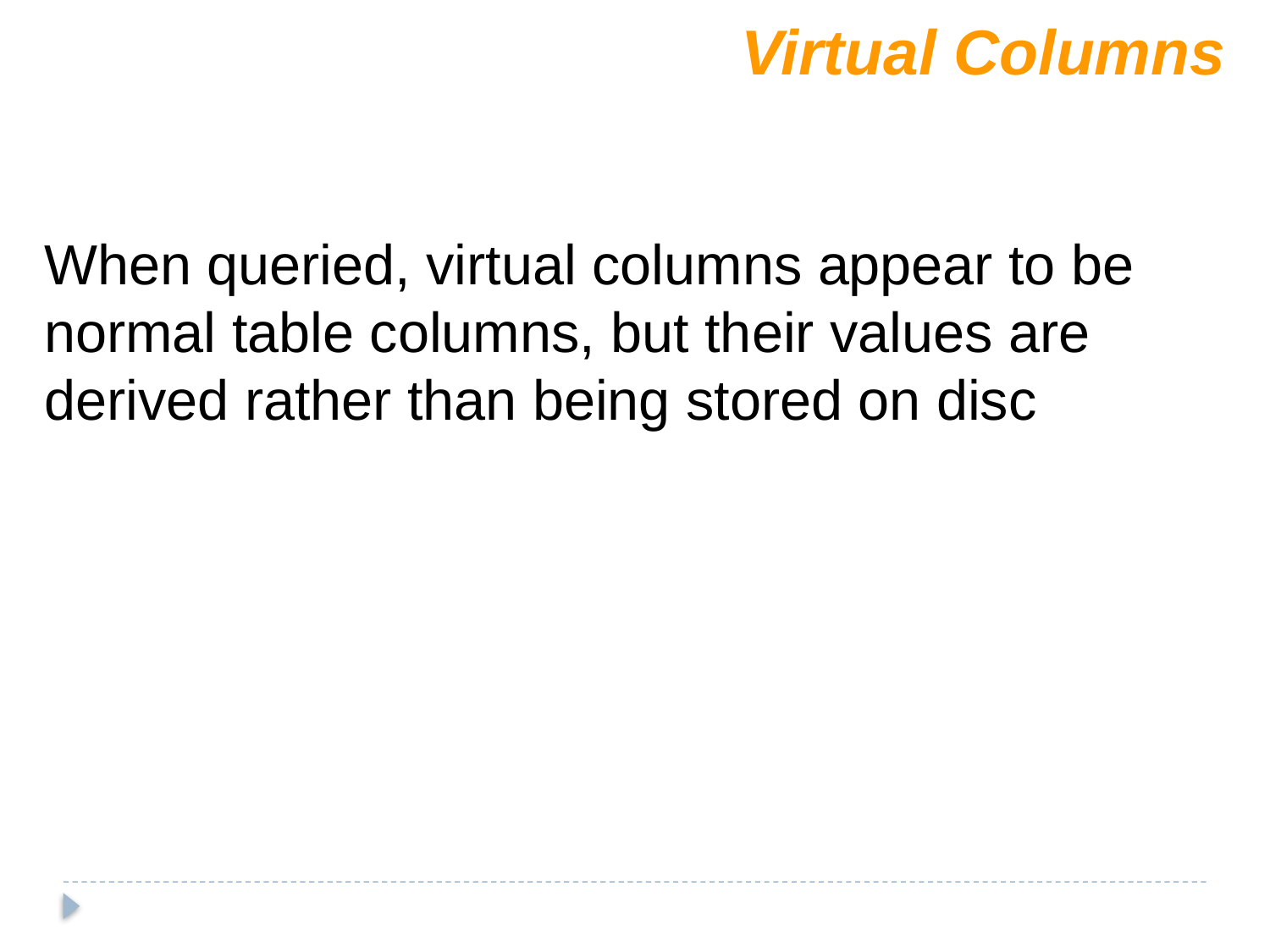

Virtual Columns
When queried, virtual columns appear to be normal table columns, but their values are derived rather than being stored on disc